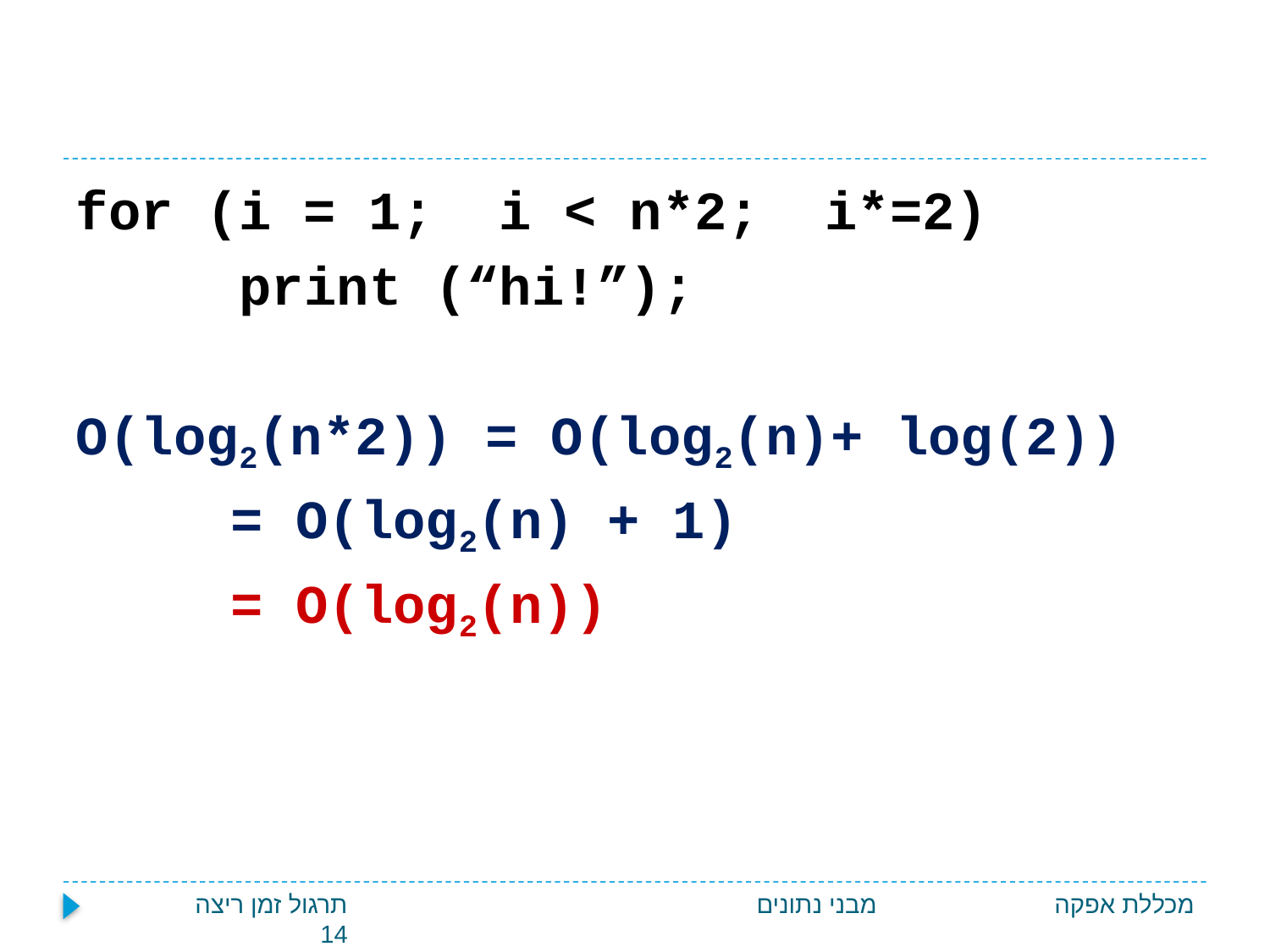

#
for (i = 1;  i < n*2;  i*=2)
     print (“hi!”);

O(log2(n*2)) = O(log2(n)+ log(2))
			 = O(log2(n) + 1)
			 = O(log2(n))

תרגול זמן ריצה           14
מבני נתונים
מכללת אפקה